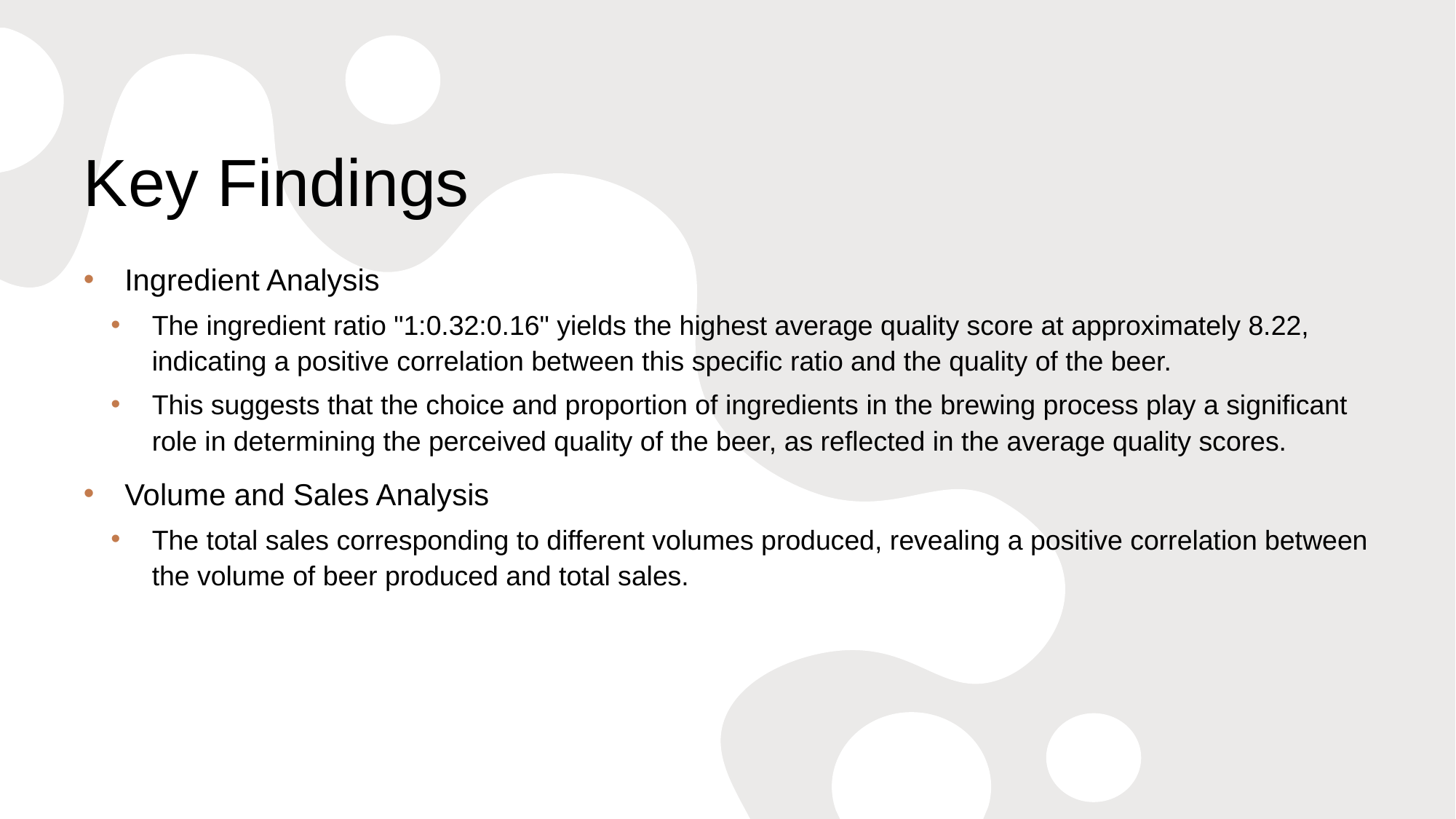

# Key Findings
Ingredient Analysis
The ingredient ratio "1:0.32:0.16" yields the highest average quality score at approximately 8.22, indicating a positive correlation between this specific ratio and the quality of the beer.
This suggests that the choice and proportion of ingredients in the brewing process play a significant role in determining the perceived quality of the beer, as reflected in the average quality scores.
Volume and Sales Analysis
The total sales corresponding to different volumes produced, revealing a positive correlation between the volume of beer produced and total sales.